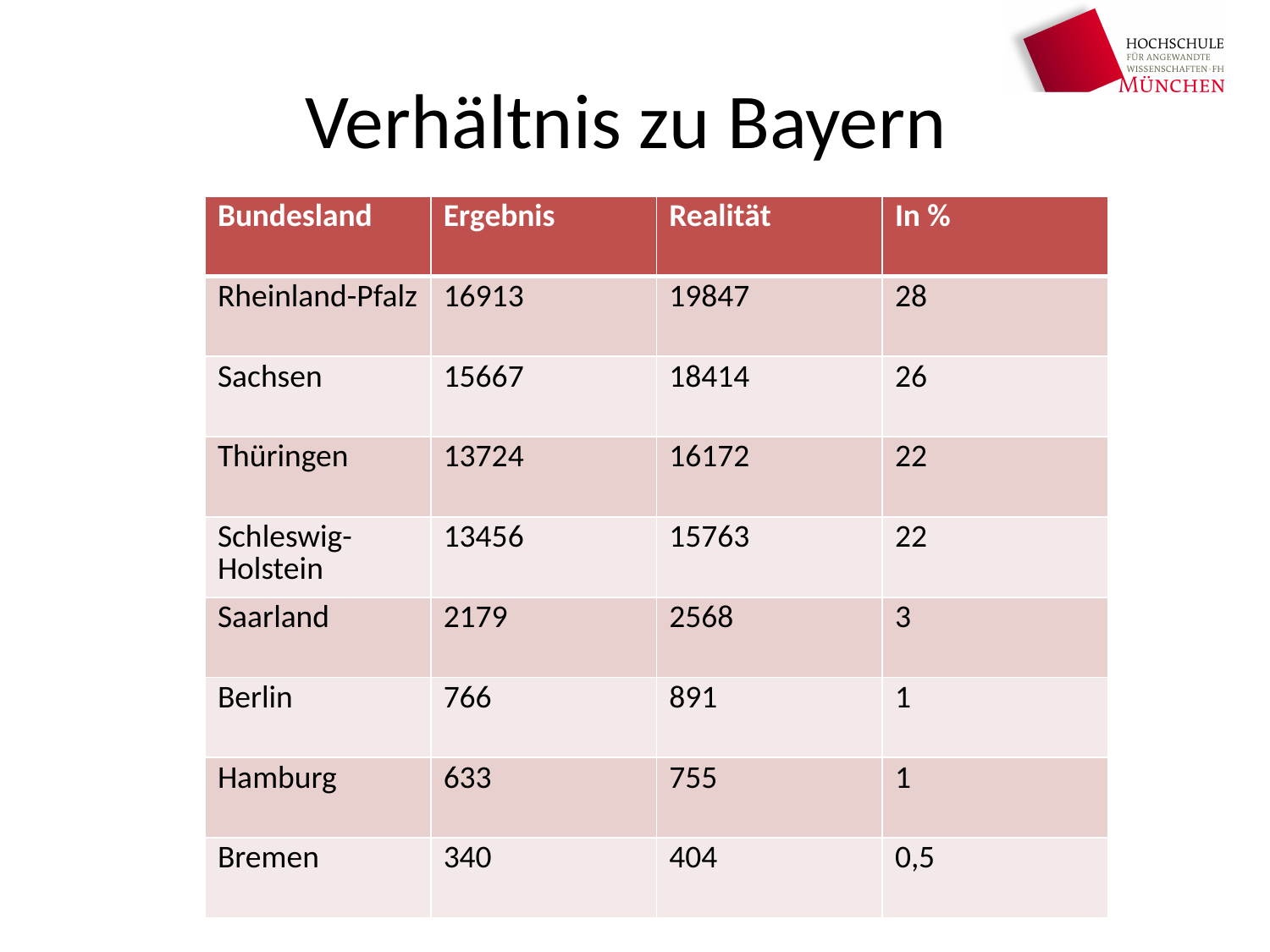

# Verhältnis zu Bayern
| Bundesland | Ergebnis | Realität | In % |
| --- | --- | --- | --- |
| Rheinland-Pfalz | 16913 | 19847 | 28 |
| Sachsen | 15667 | 18414 | 26 |
| Thüringen | 13724 | 16172 | 22 |
| Schleswig-Holstein | 13456 | 15763 | 22 |
| Saarland | 2179 | 2568 | 3 |
| Berlin | 766 | 891 | 1 |
| Hamburg | 633 | 755 | 1 |
| Bremen | 340 | 404 | 0,5 |